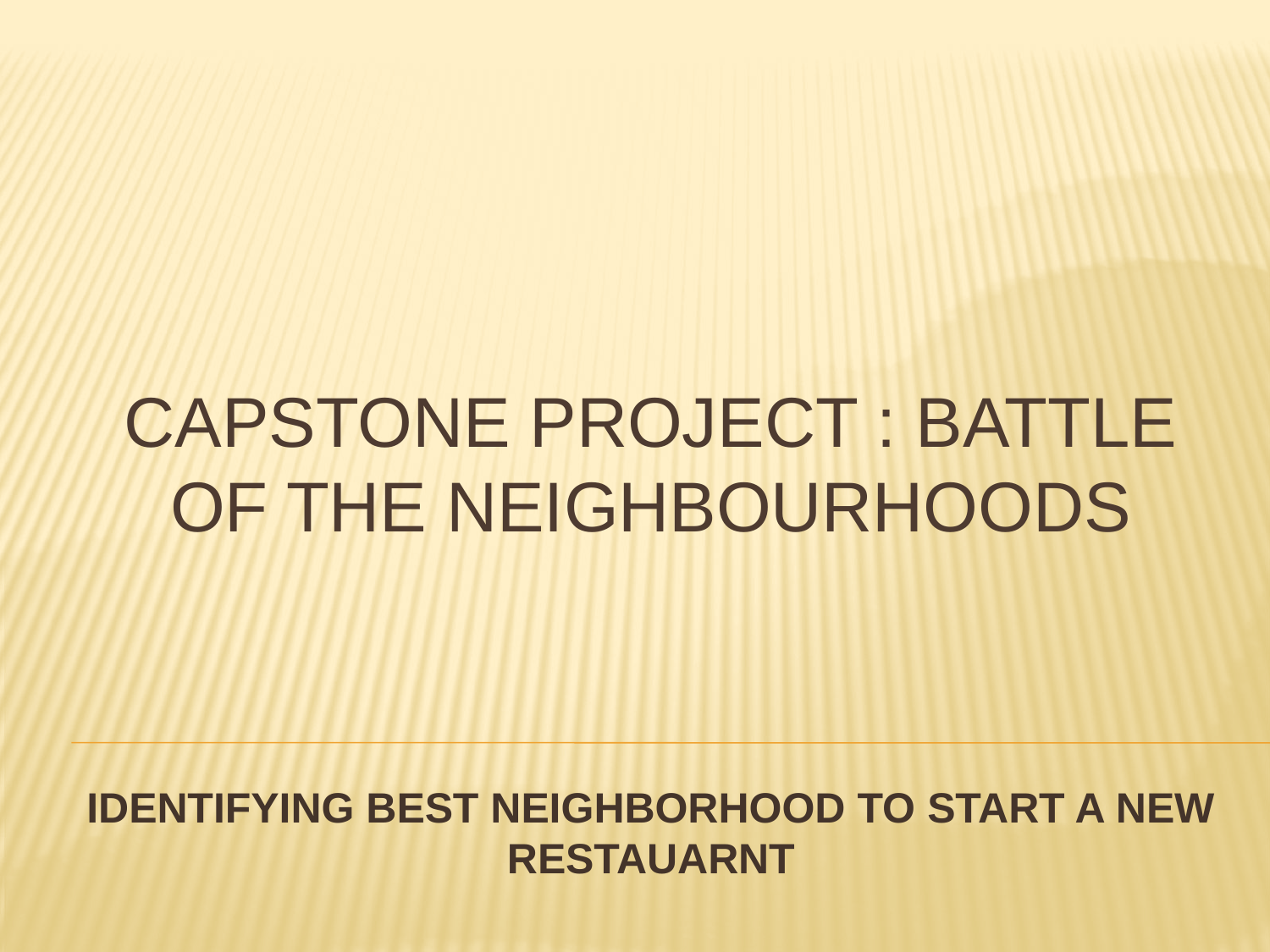

# CAPSTONE PROJECT : BATTLE OF THE NEIGHBOURHOODS
IDENTIFYING BEST NEIGHBORHOOD TO START A NEW RESTAUARNT